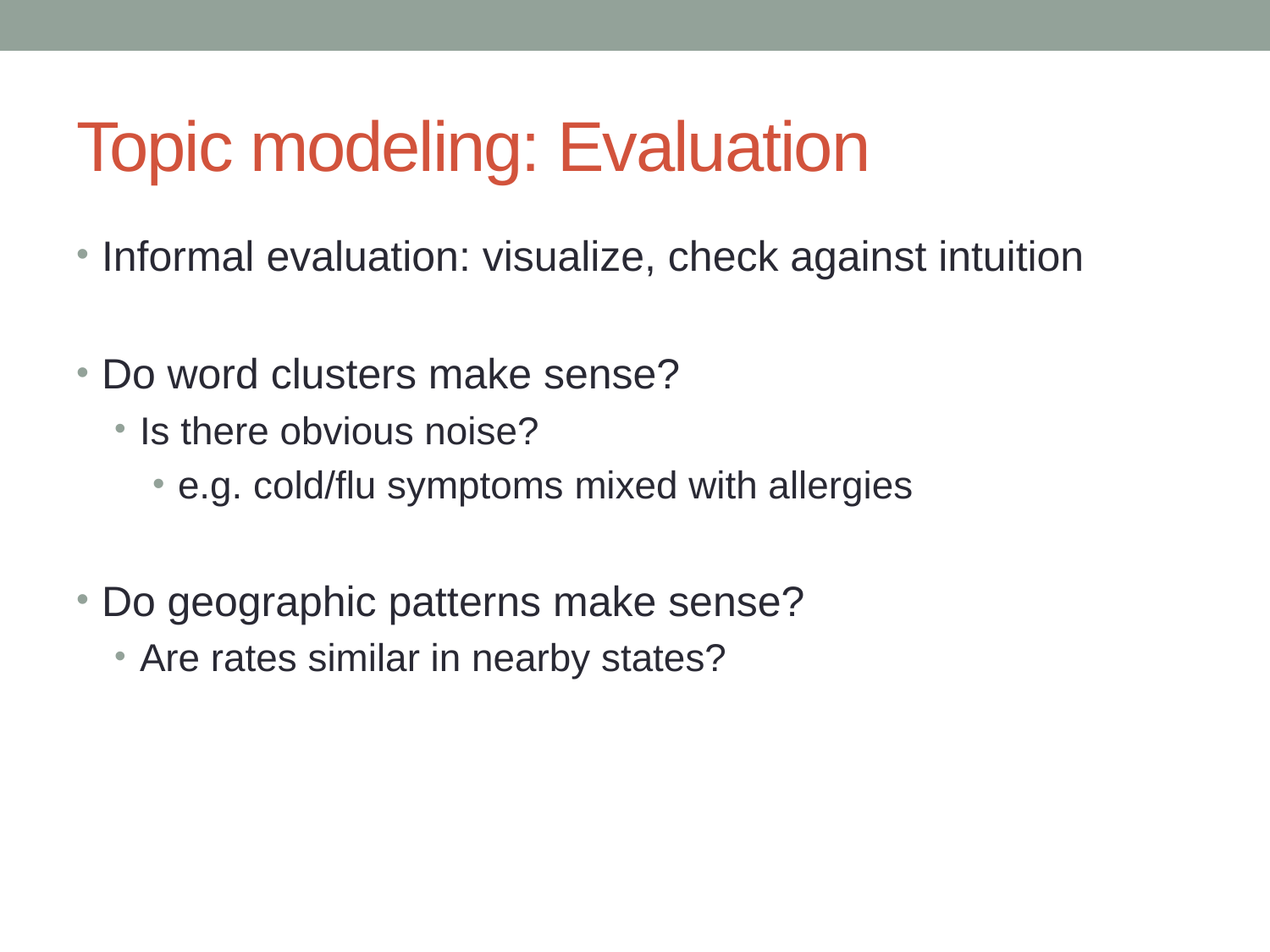

# Topic modeling: Evaluation
Informal evaluation: visualize, check against intuition

Do word clusters make sense?
Is there obvious noise?
e.g. cold/flu symptoms mixed with allergies

Do geographic patterns make sense?
Are rates similar in nearby states?